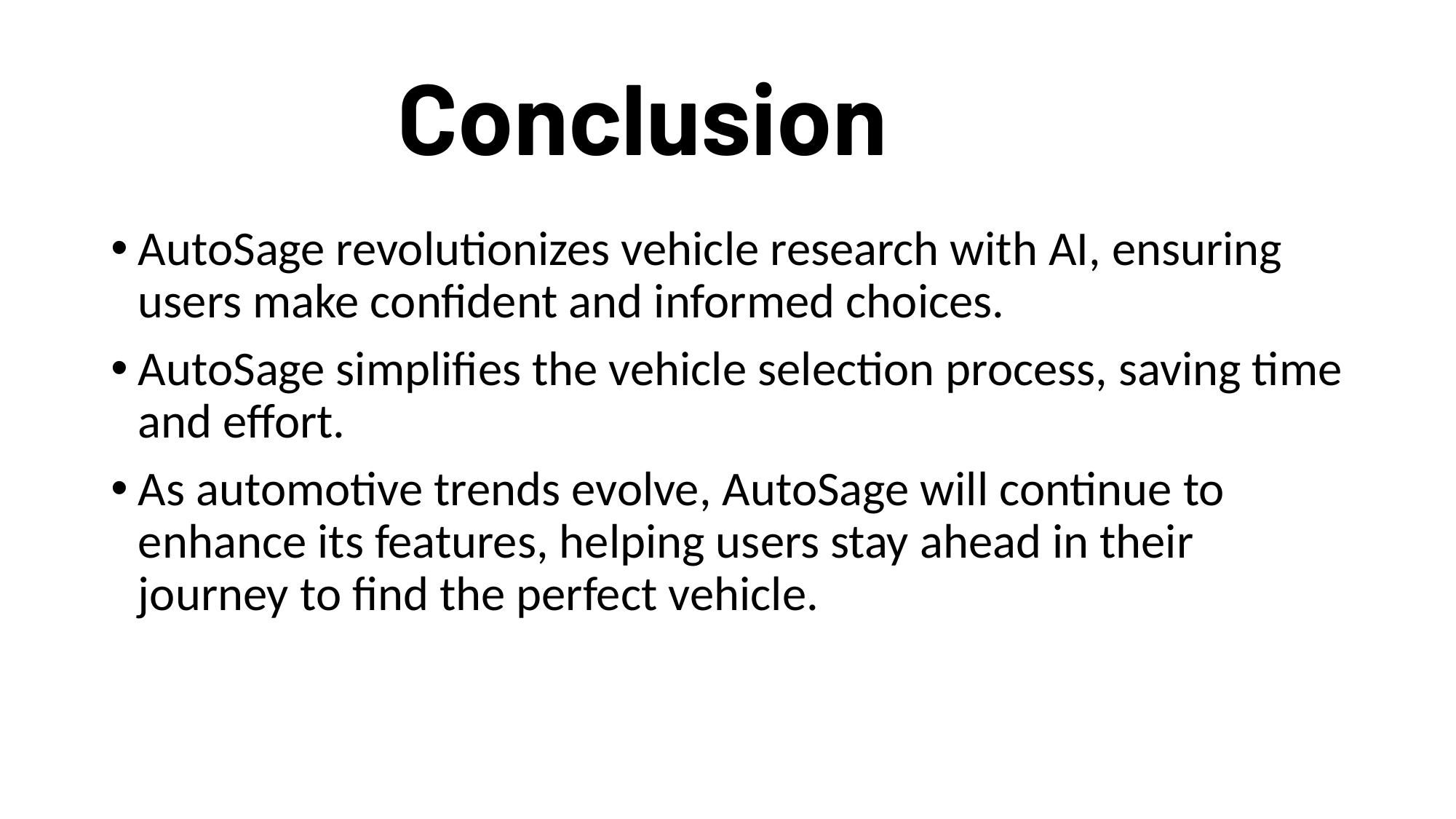

# Conclusion
AutoSage revolutionizes vehicle research with AI, ensuring users make confident and informed choices.
AutoSage simplifies the vehicle selection process, saving time and effort.
As automotive trends evolve, AutoSage will continue to enhance its features, helping users stay ahead in their journey to find the perfect vehicle.